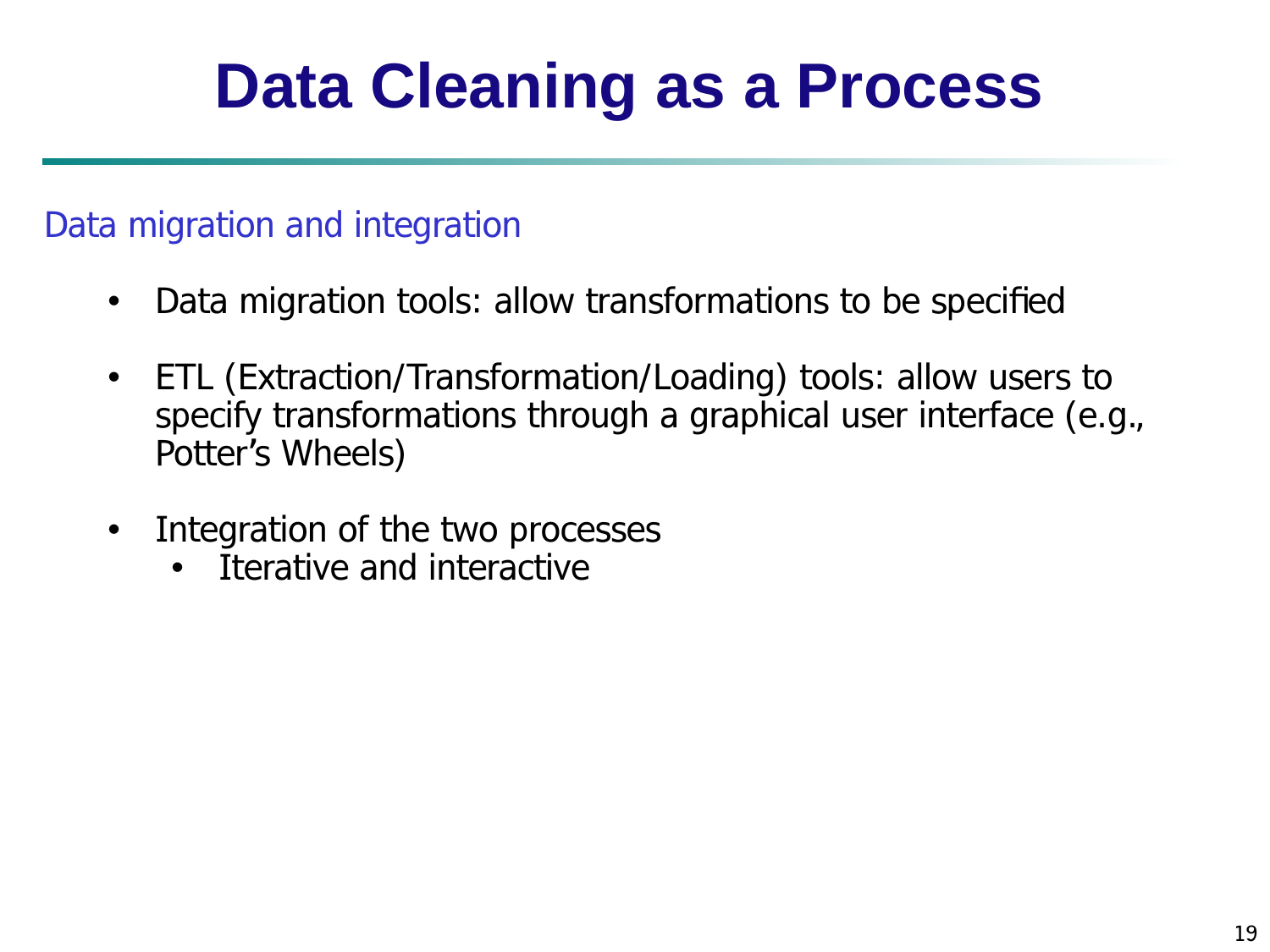

# Data Cleaning as a Process
Data migration and integration

Data migration tools: allow transformations to be specified

ETL (Extraction/Transformation/Loading) tools: allow users to specify transformations through a graphical user interface (e.g., Potter’s Wheels)

Integration of the two processes
Iterative and interactive
19